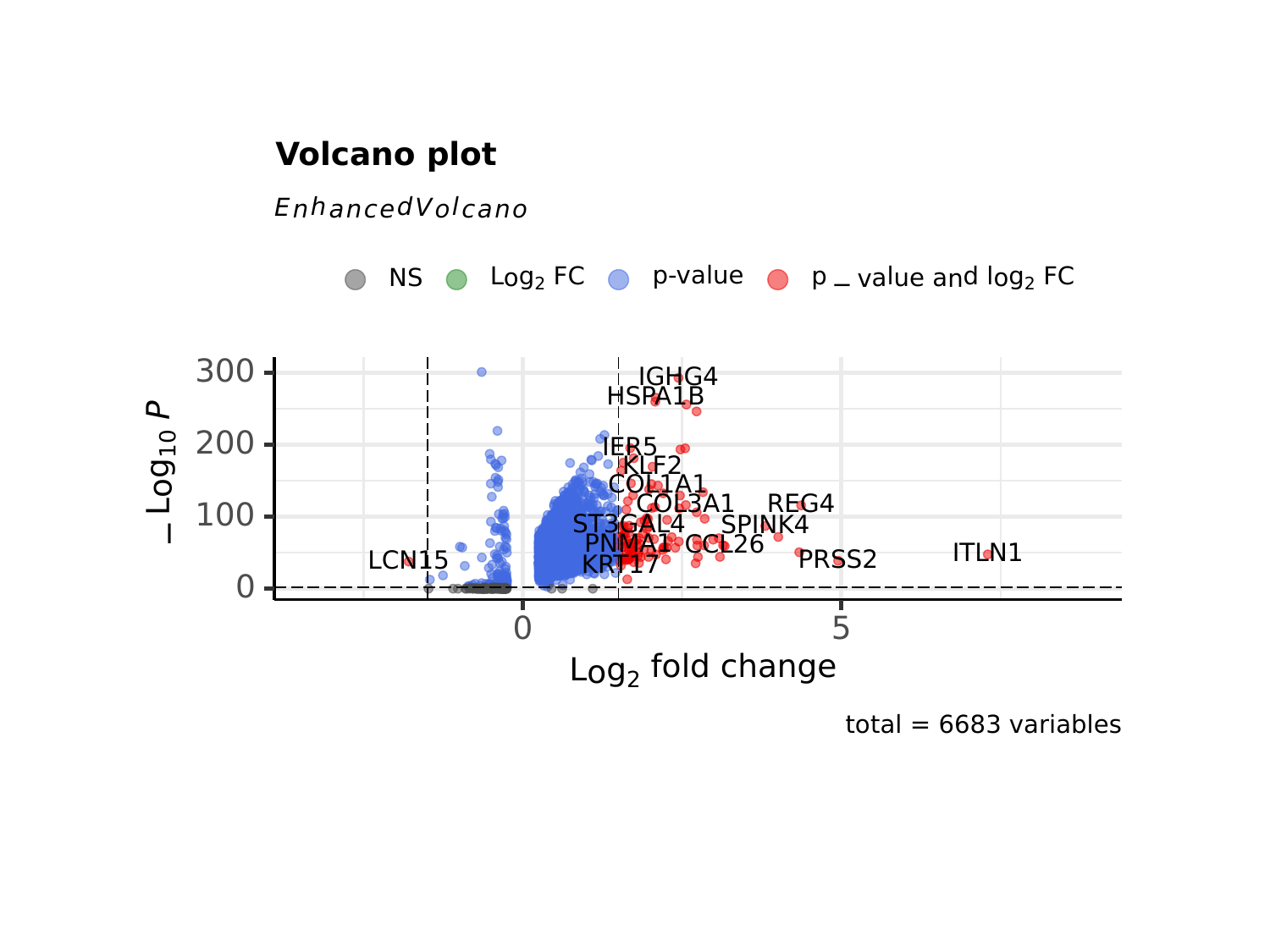

#

Volcano plot
d
h
l
E
V
a
c
e
o
c
a
o
n
n
n

p-value
g
d
p
g
C
l
l
C
L
F
F

NS
o
a
u
e
a
o
n
v
2
2
−

300

IGHG4

HSPA1B

P

200

10
IER5

g

KLF2

COL1A1

o

L

COL3A1
REG4

100

ST3GAL4

SPINK4

−

PNMA1

CCL26

ITLN1

PRSS2

LCN15

KRT17

0

0
5
fold change
g
L
o
2

total = 6683 variables